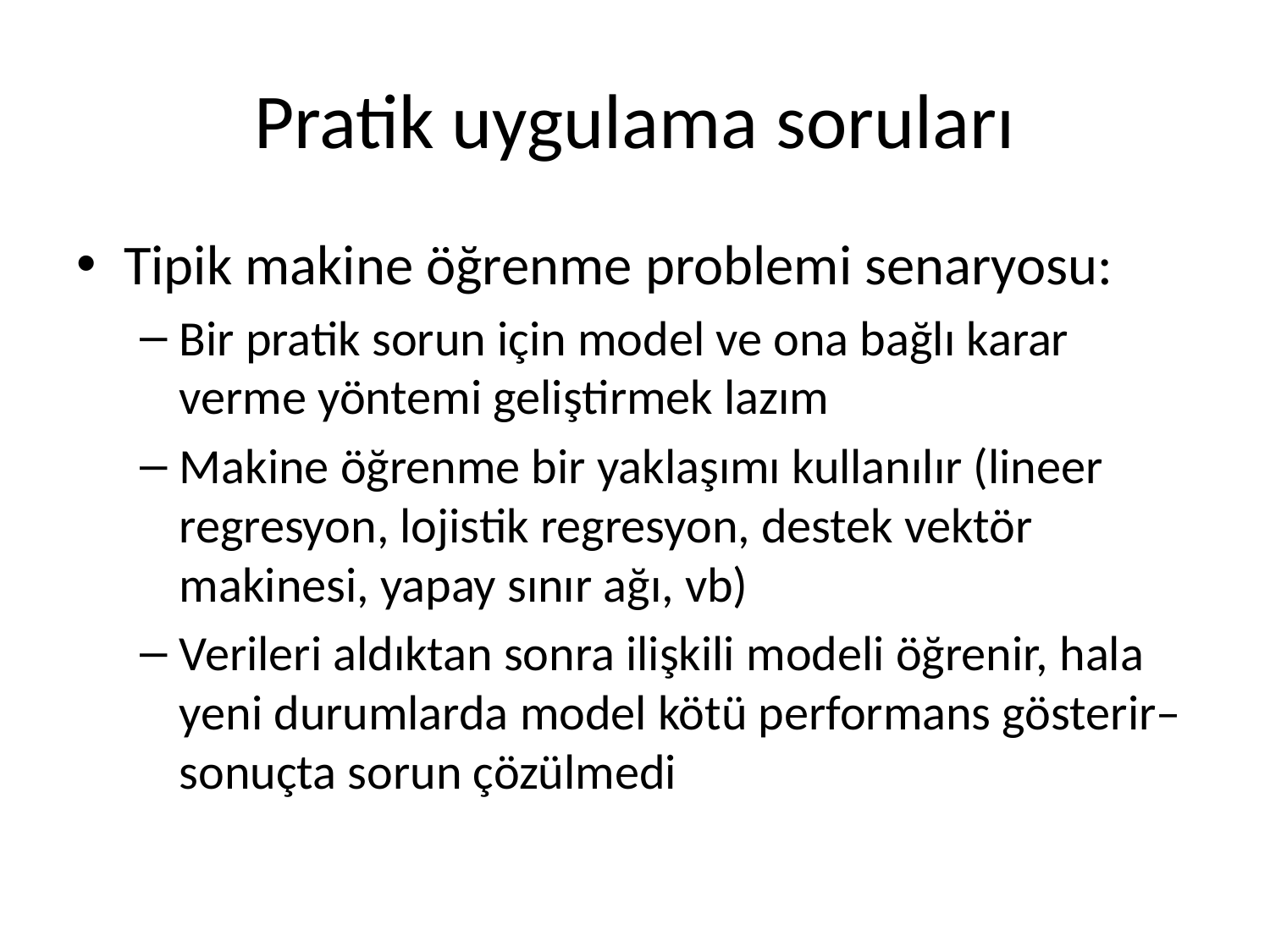

# Pratik uygulama soruları
Tipik makine öğrenme problemi senaryosu:
Bir pratik sorun için model ve ona bağlı karar verme yöntemi geliştirmek lazım
Makine öğrenme bir yaklaşımı kullanılır (lineer regresyon, lojistik regresyon, destek vektör makinesi, yapay sınır ağı, vb)
Verileri aldıktan sonra ilişkili modeli öğrenir, hala yeni durumlarda model kötü performans gösterir–sonuçta sorun çözülmedi